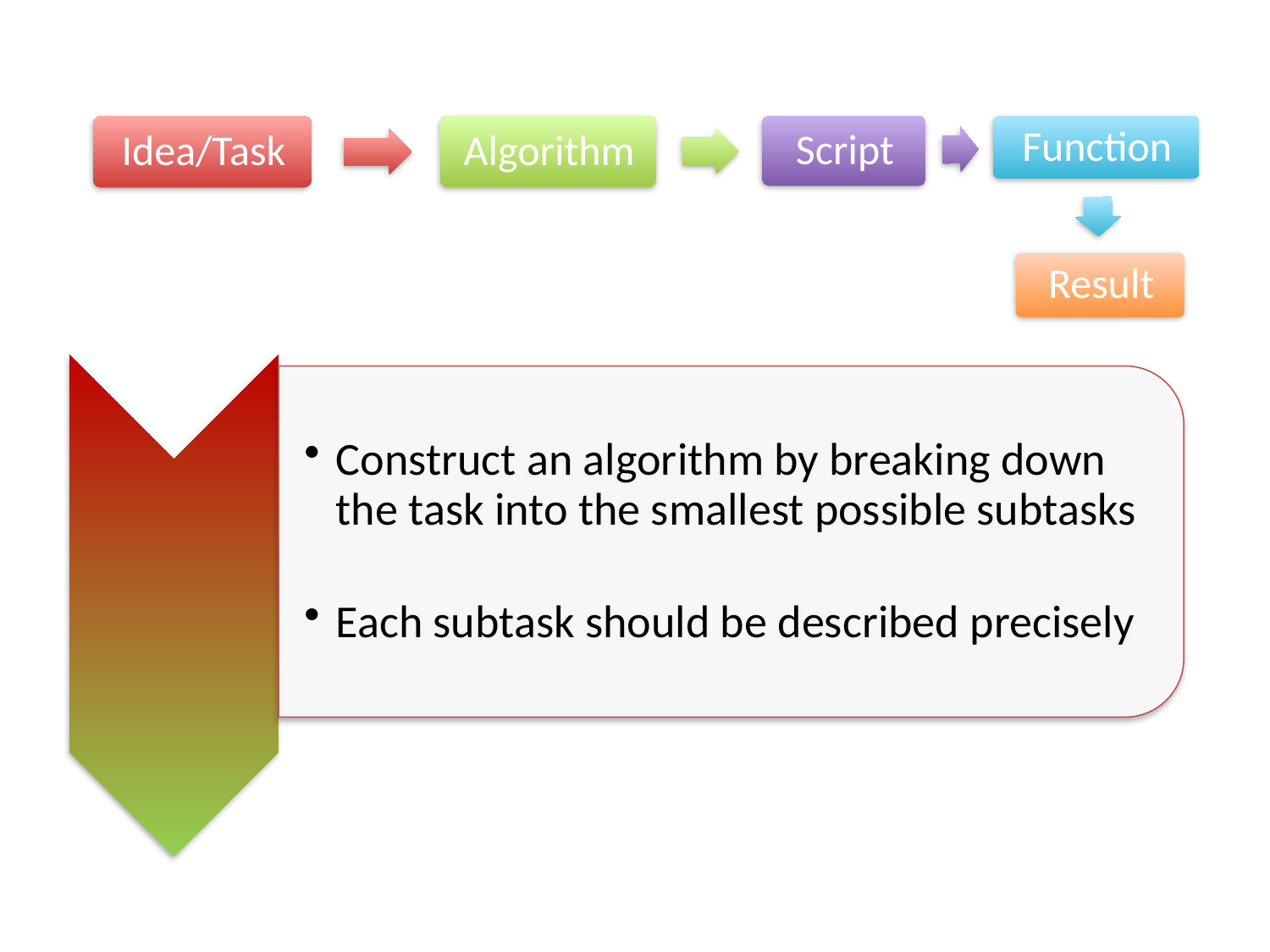

Idea/Task

Algorithm

Script

Function

Result

Construct an algorithm by breaking down the task into the smallest possible subtasks

Each subtask should be described precisely